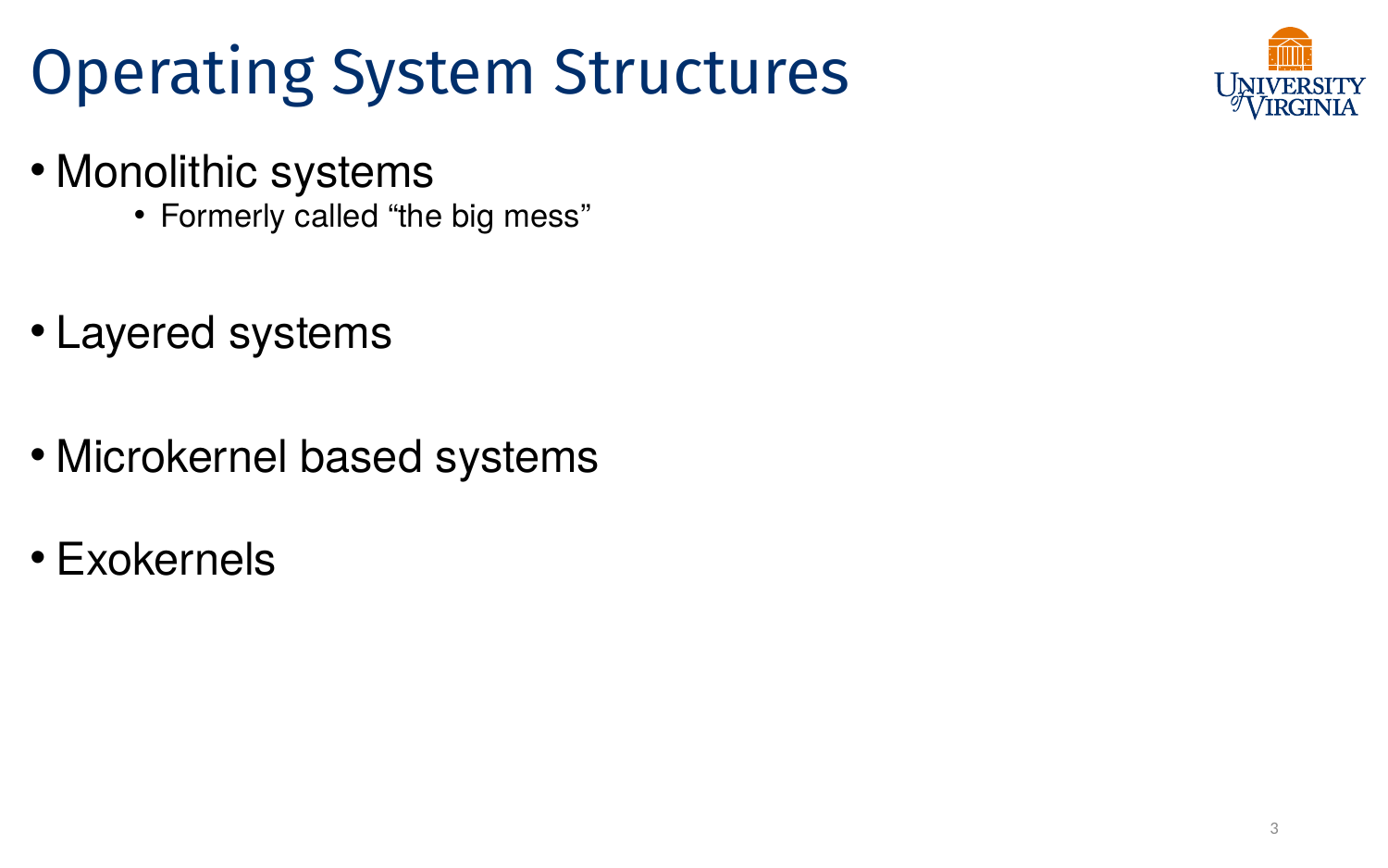

# Operating System Structures
Monolithic systems
Formerly called “the big mess”

Layered systems

Microkernel based systems

Exokernels
3